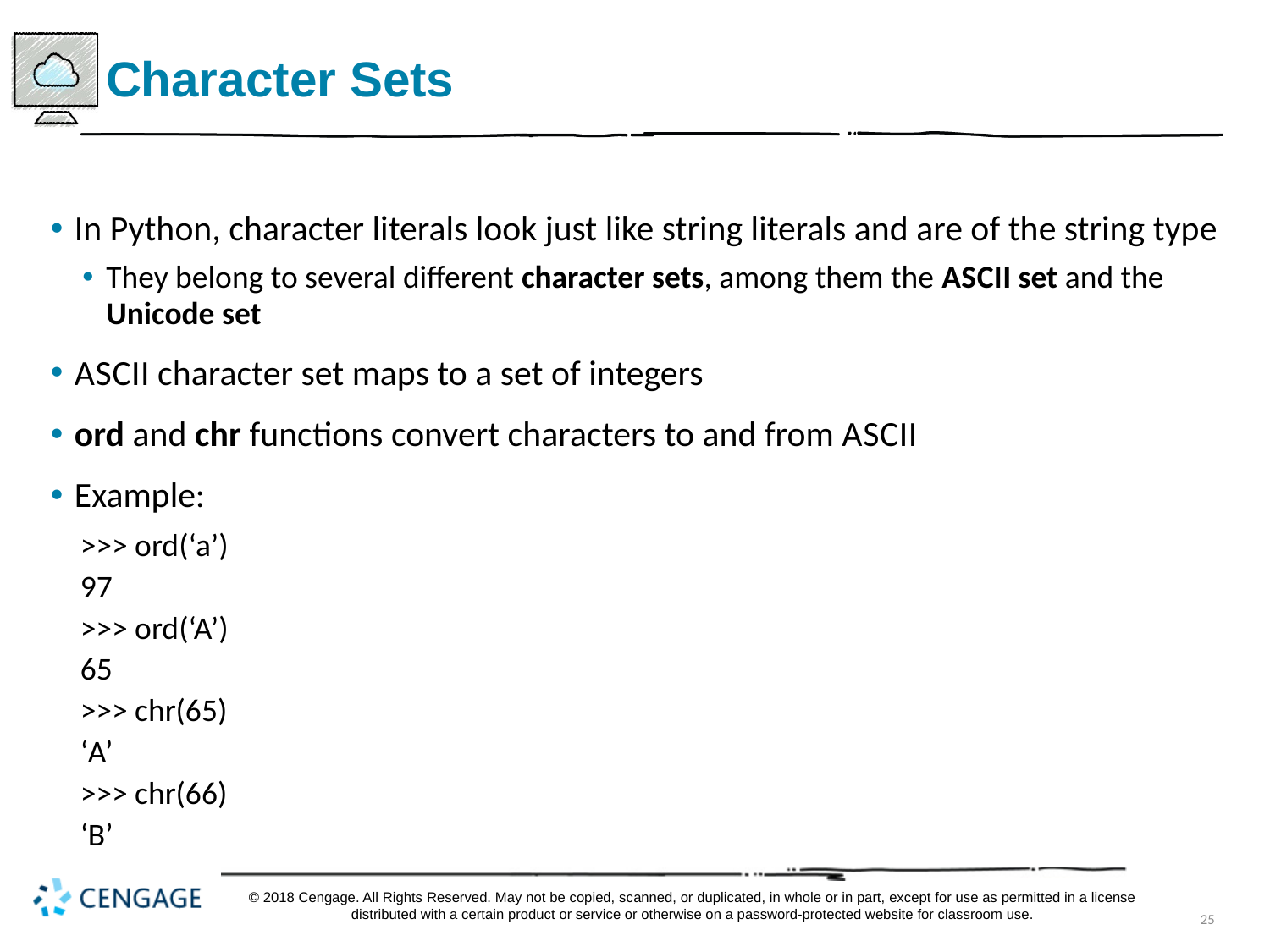

# Character Sets
In Python, character literals look just like string literals and are of the string type
They belong to several different character sets, among them the A S C I I set and the Unicode set
A S C I I character set maps to a set of integers
ord and chr functions convert characters to and from A S C I I
Example:
>>> ord(‘a’)
97
>>> ord(‘A’)
65
>>> chr(65)
‘A’
>>> chr(66)
‘B’
© 2018 Cengage. All Rights Reserved. May not be copied, scanned, or duplicated, in whole or in part, except for use as permitted in a license distributed with a certain product or service or otherwise on a password-protected website for classroom use.